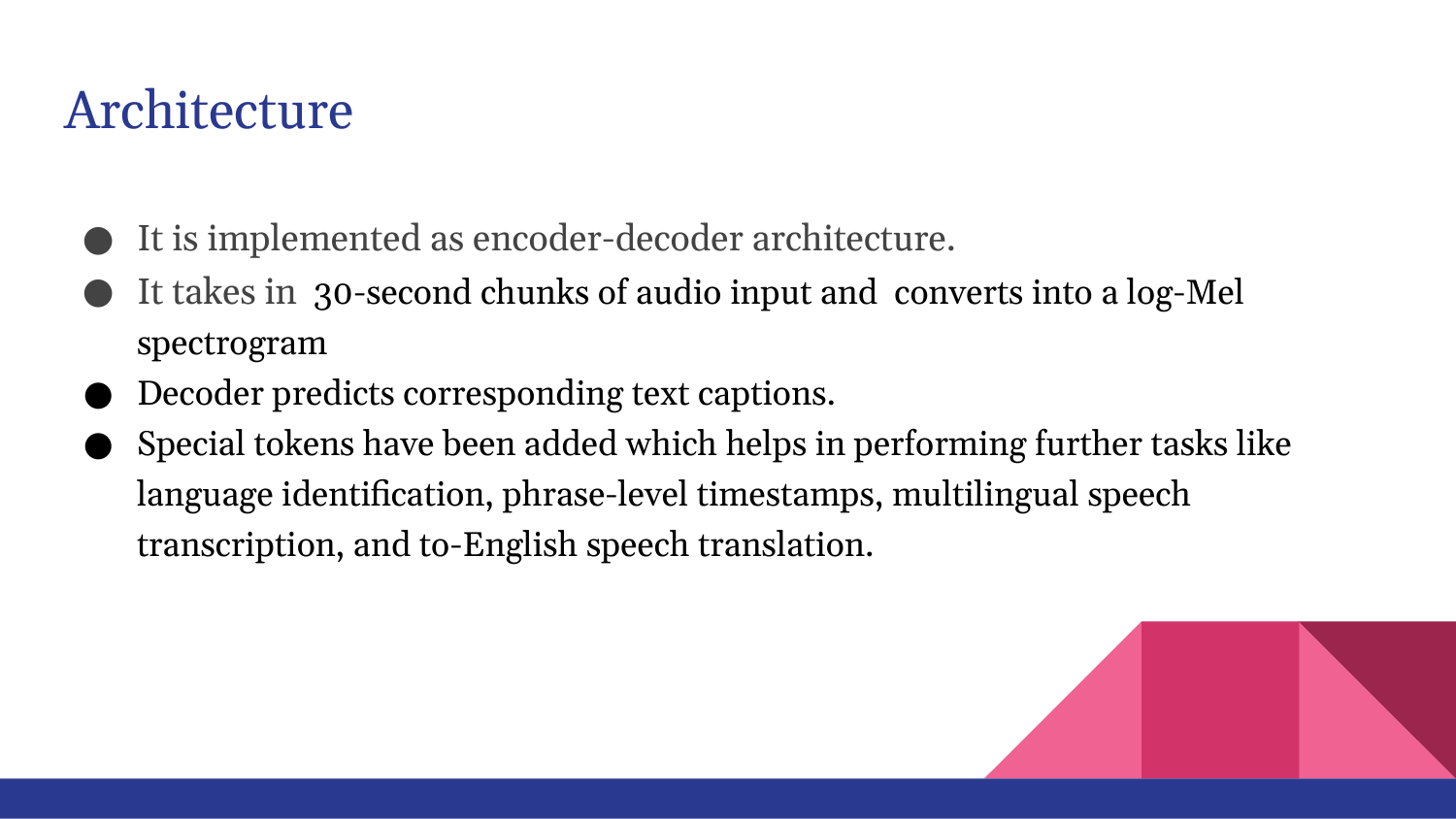

# Architecture
It is implemented as encoder-decoder architecture.
It takes in  30-second chunks of audio input and  converts into a log-Mel spectrogram
Decoder predicts corresponding text captions.
Special tokens have been added which helps in performing further tasks like language identification, phrase-level timestamps, multilingual speech transcription, and to-English speech translation.